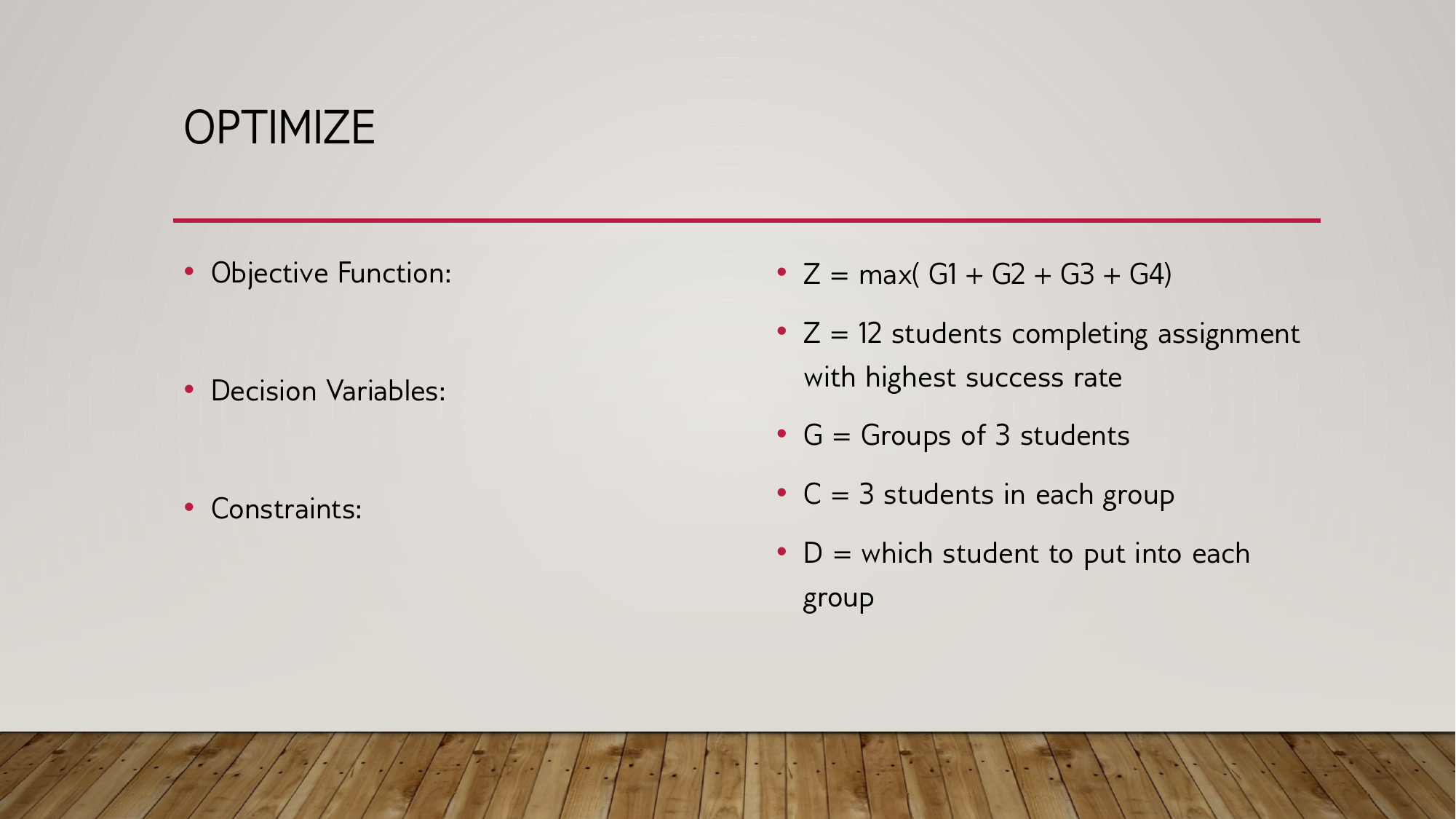

# Optimize
Objective Function:

Decision Variables:

Constraints:
Z = max( G1 + G2 + G3 + G4)
Z = 12 students completing assignment with highest success rate
G = Groups of 3 students
C = 3 students in each group
D = which student to put into each group